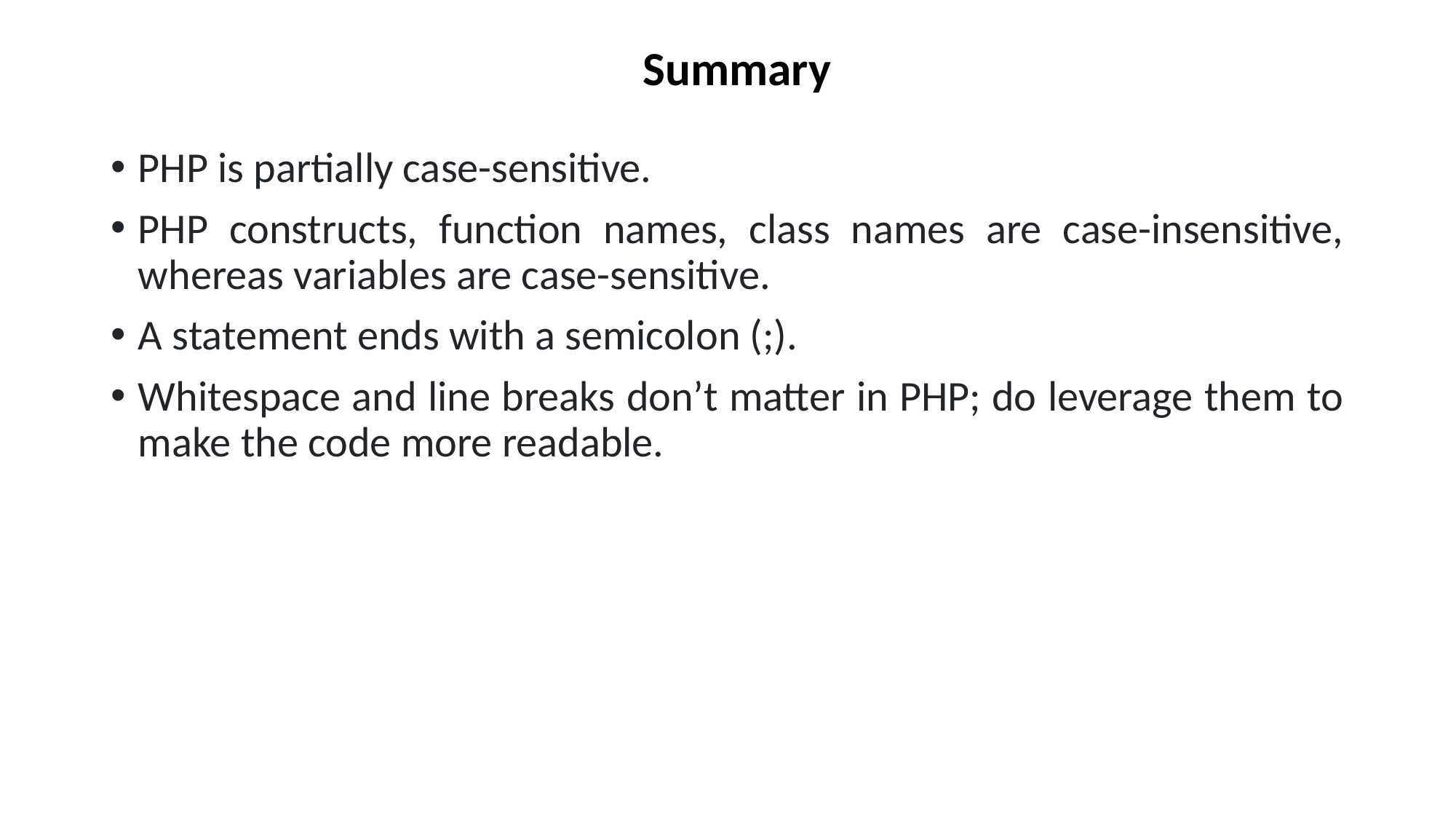

# Summary
PHP is partially case-sensitive.
PHP constructs, function names, class names are case-insensitive, whereas variables are case-sensitive.
A statement ends with a semicolon (;).
Whitespace and line breaks don’t matter in PHP; do leverage them to make the code more readable.